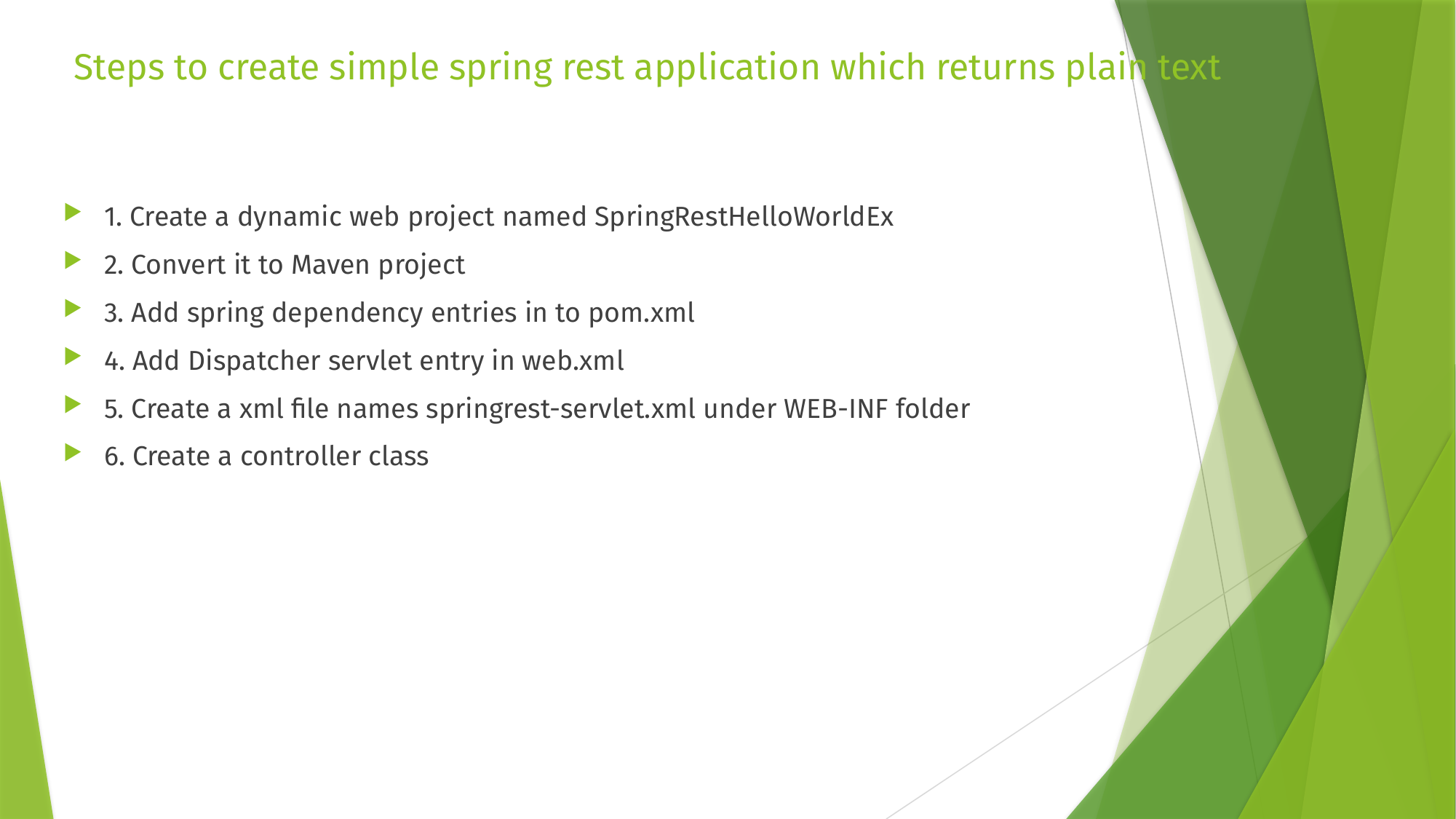

# Steps to create simple spring rest application which returns plain text
1. Create a dynamic web project named SpringRestHelloWorldEx
2. Convert it to Maven project
3. Add spring dependency entries in to pom.xml
4. Add Dispatcher servlet entry in web.xml
5. Create a xml file names springrest-servlet.xml under WEB-INF folder
6. Create a controller class